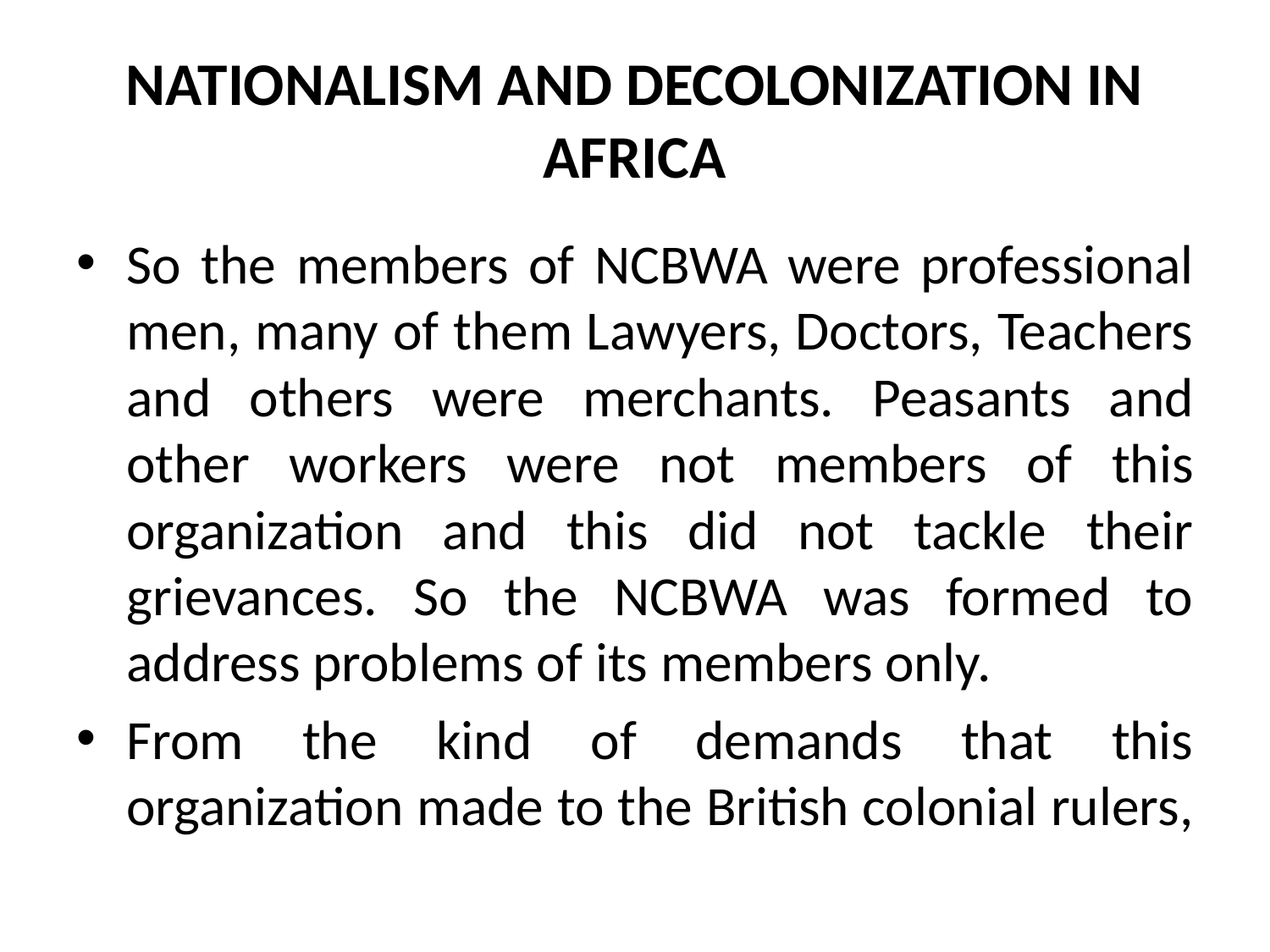

# NATIONALISM AND DECOLONIZATION IN AFRICA
So the members of NCBWA were professional men, many of them Lawyers, Doctors, Teachers and others were merchants. Peasants and other workers were not members of this organization and this did not tackle their grievances. So the NCBWA was formed to address problems of its members only.
From the kind of demands that this organization made to the British colonial rulers,